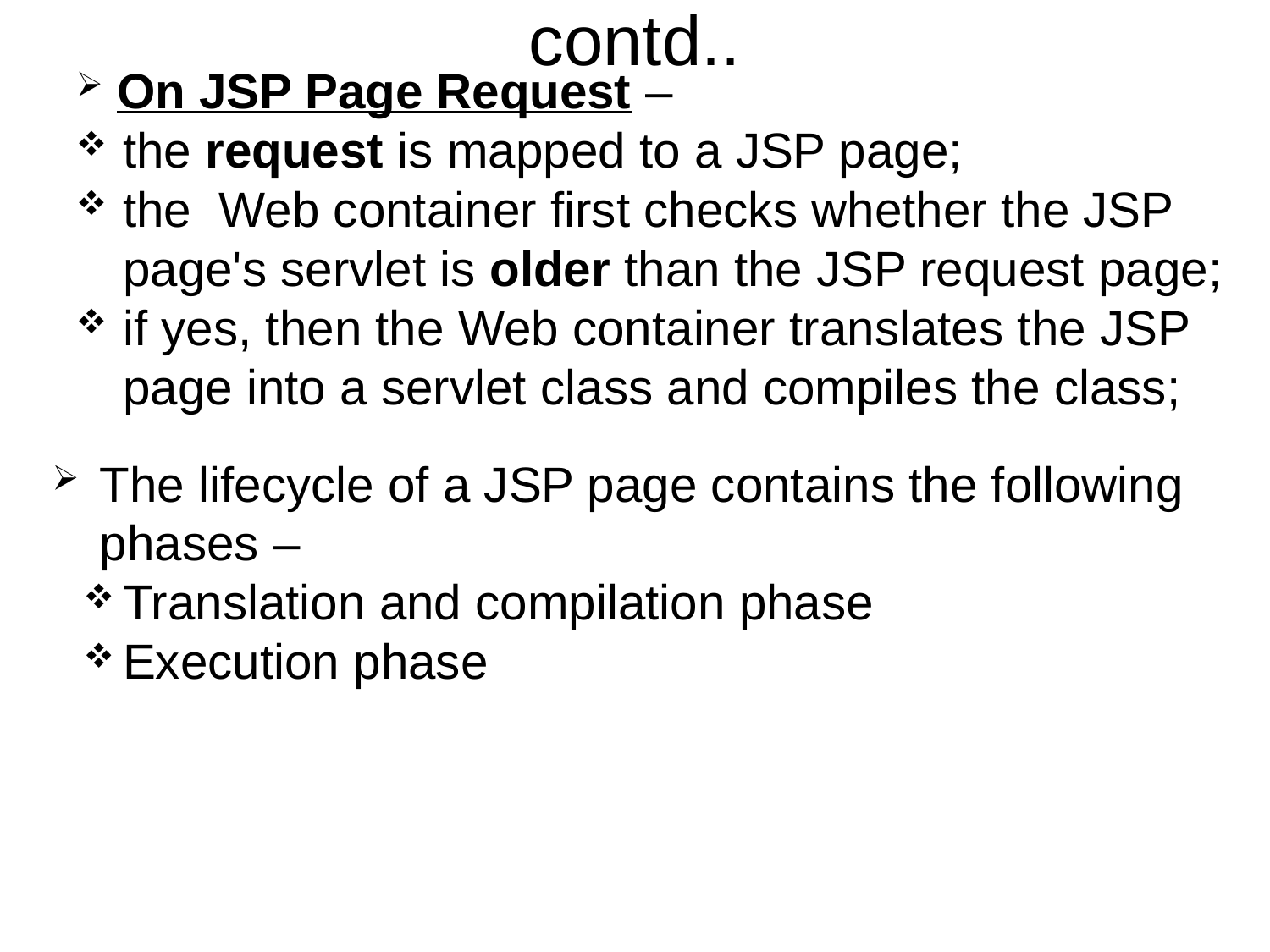

contd..
 On JSP Page Request –
the request is mapped to a JSP page;
the  Web container first checks whether the JSP page's servlet is older than the JSP request page;
if yes, then the Web container translates the JSP page into a servlet class and compiles the class;

The lifecycle of a JSP page contains the following phases –
Translation and compilation phase
Execution phase